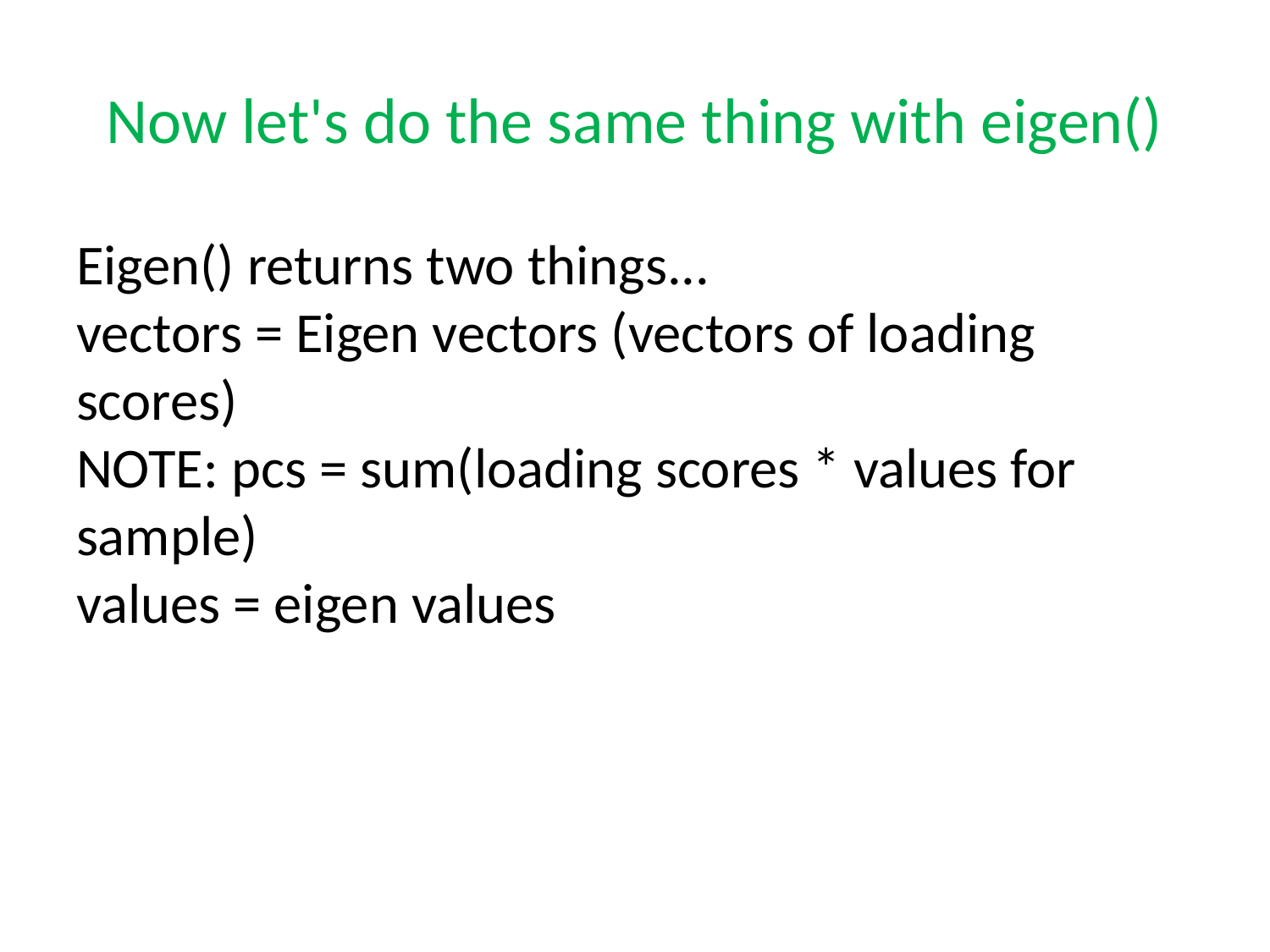

# Now let's do the same thing with eigen()
Eigen() returns two things...
vectors = Eigen vectors (vectors of loading scores)
NOTE: pcs = sum(loading scores * values for sample)
values = eigen values